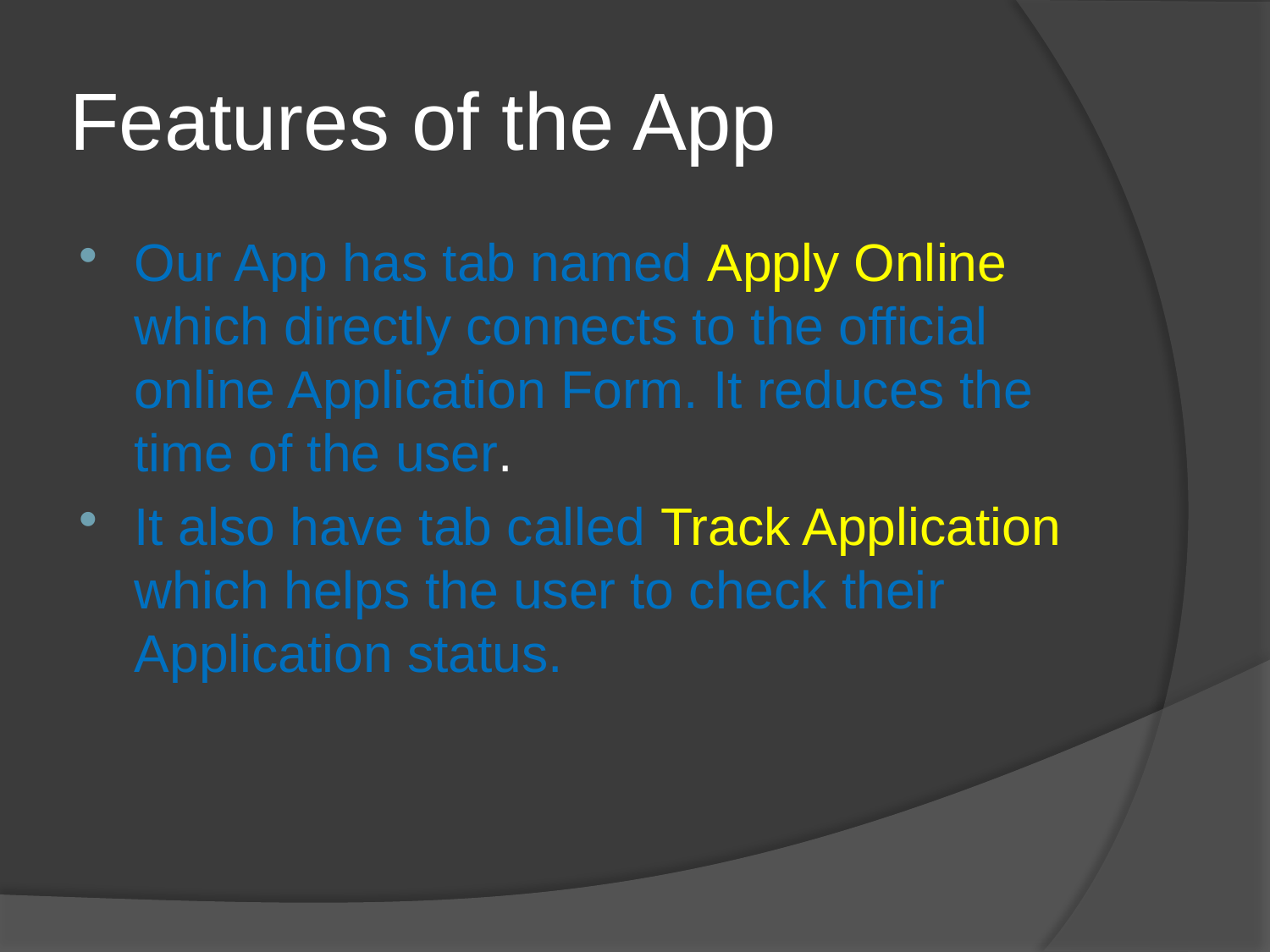

# Features of the App
Our App has tab named Apply Online which directly connects to the official online Application Form. It reduces the time of the user.
It also have tab called Track Application which helps the user to check their Application status.